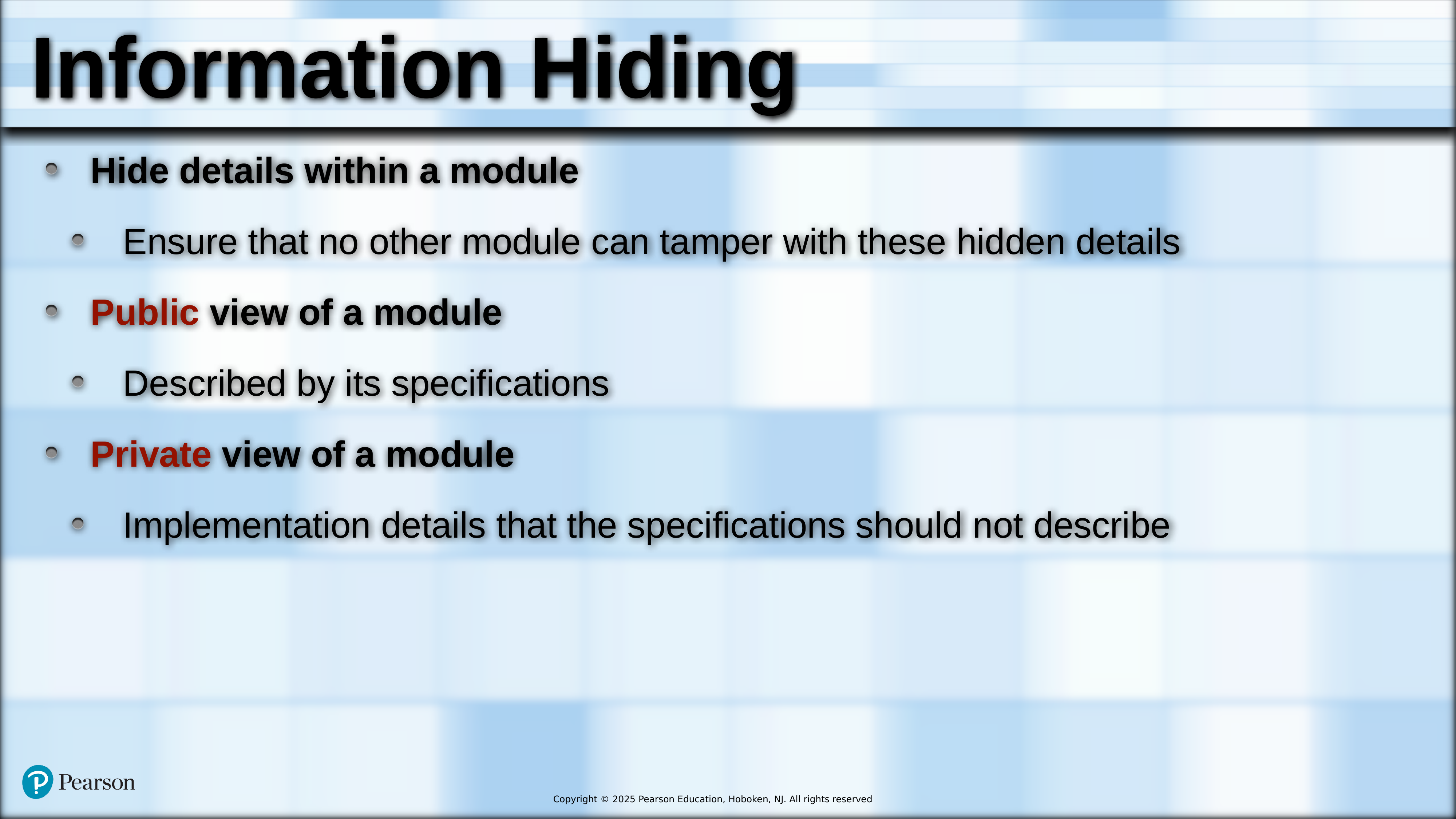

# Information Hiding
Hide details within a module
Ensure that no other module can tamper with these hidden details
Public view of a module
Described by its specifications
Private view of a module
Implementation details that the specifications should not describe